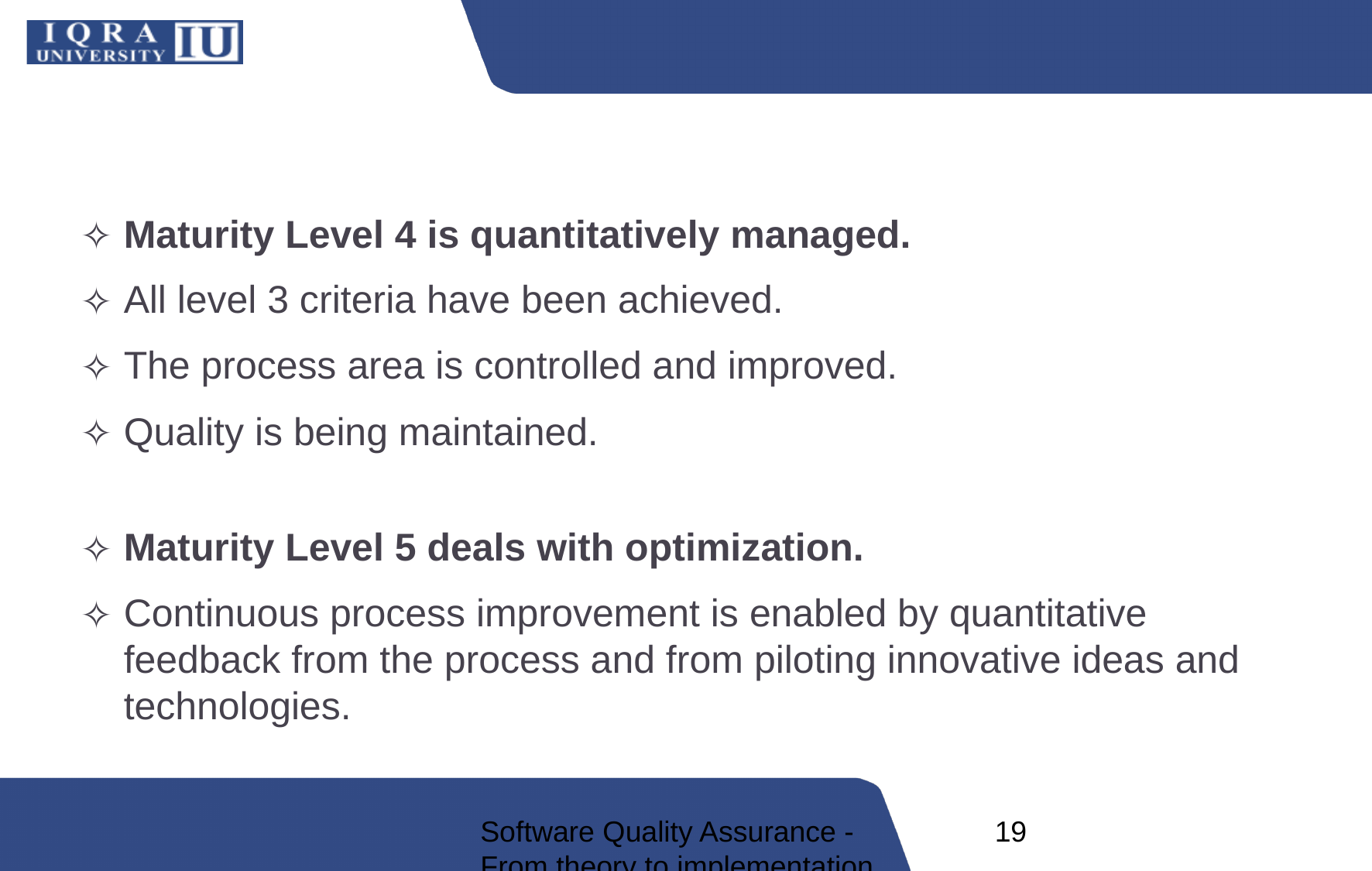

#
Maturity Level 4 is quantitatively managed.
All level 3 criteria have been achieved.
The process area is controlled and improved.
Quality is being maintained.

Maturity Level 5 deals with optimization.
Continuous process improvement is enabled by quantitative feedback from the process and from piloting innovative ideas and technologies.

Software Quality Assurance - From theory to implementation
19